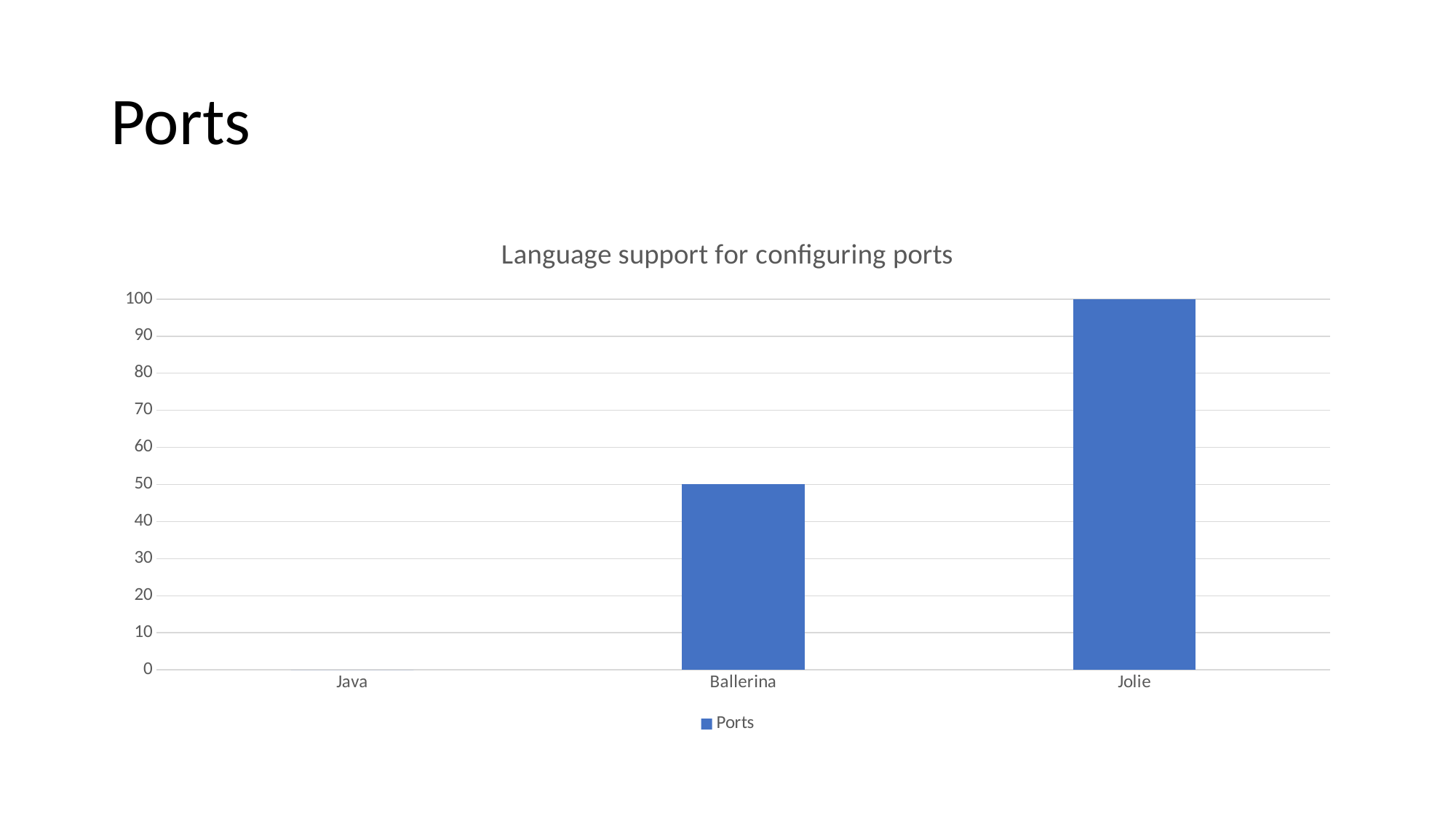

# Ports

### Chart: Language support for configuring ports

| Category | Ports |
|---|---|
| Java | 0.0 |
| Ballerina | 50.0 |
| Jolie | 100.0 |